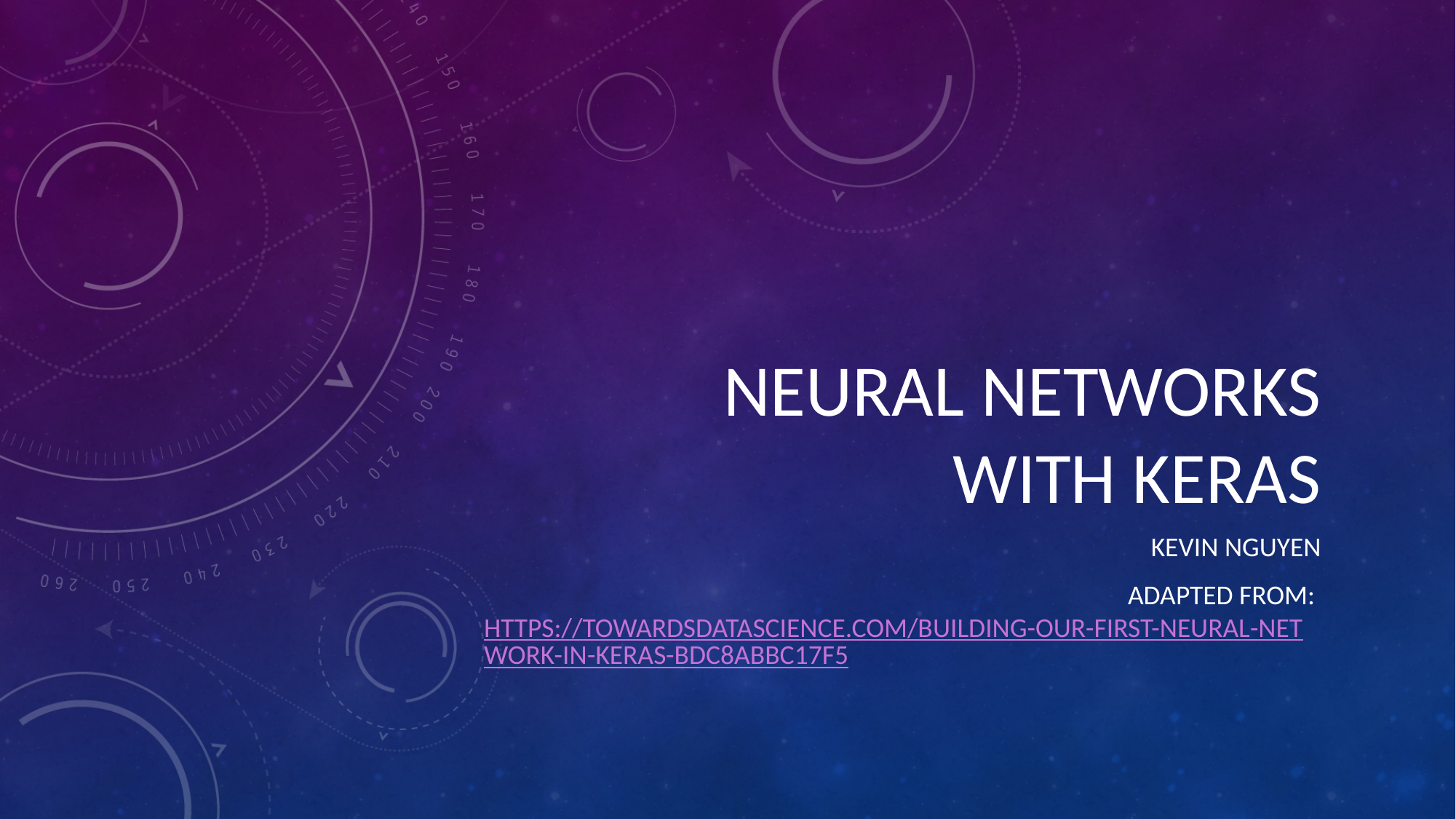

# Neural Networks with Keras
Kevin Nguyen
Adapted from: https://towardsdatascience.com/building-our-first-neural-network-in-keras-bdc8abbc17f5